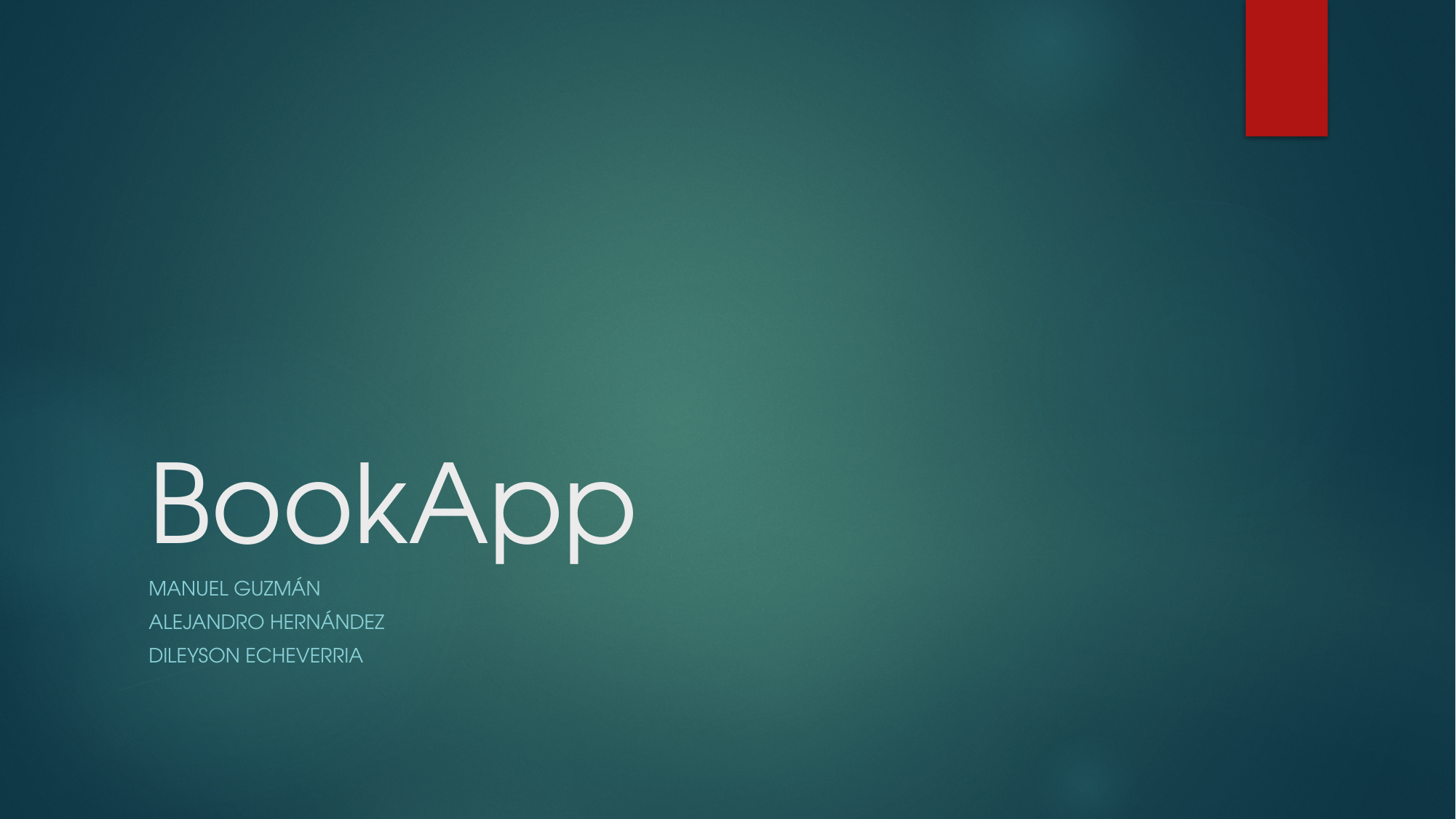

# BookApp
Manuel guzmán
Alejandro Hernández
Dileyson Echeverria